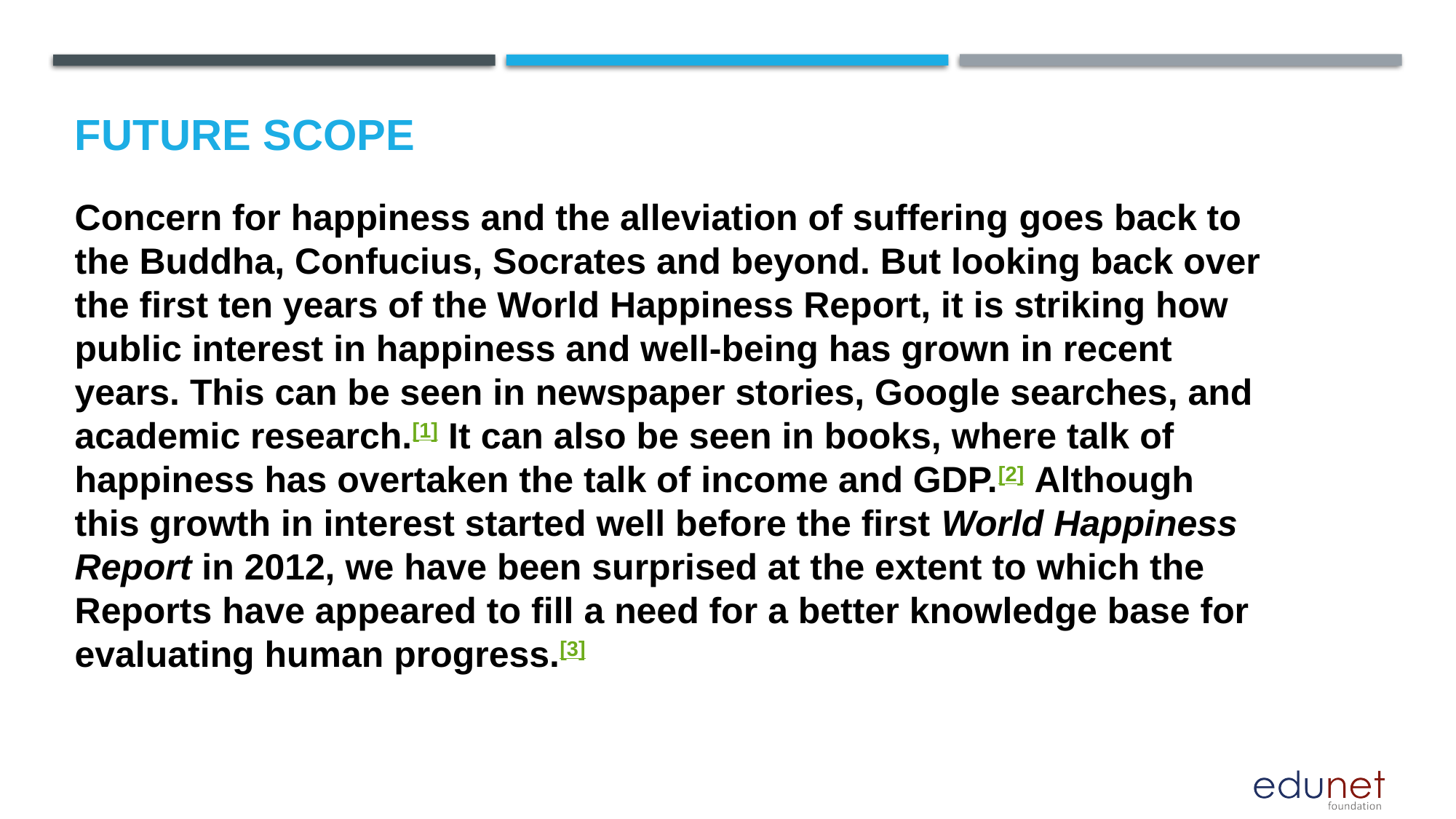

Future scope

Concern for happiness and the alleviation of suffering​​ goes back to the Buddha, Confucius, Socrates and beyond. But looking back over the first ten years of the World Happiness Report, it is striking how public interest in happiness and well-being has grown in recent years. This can be seen in newspaper stories, Google searches, and academic research.[1] It can also be seen in books, where talk of happiness has overtaken the talk of income and GDP.[2] Although this growth in interest started well before the first World Happiness Report in 2012, we have been surprised at the extent to which the Reports have appeared to fill a need for a better knowledge base for evaluating human progress.[3]